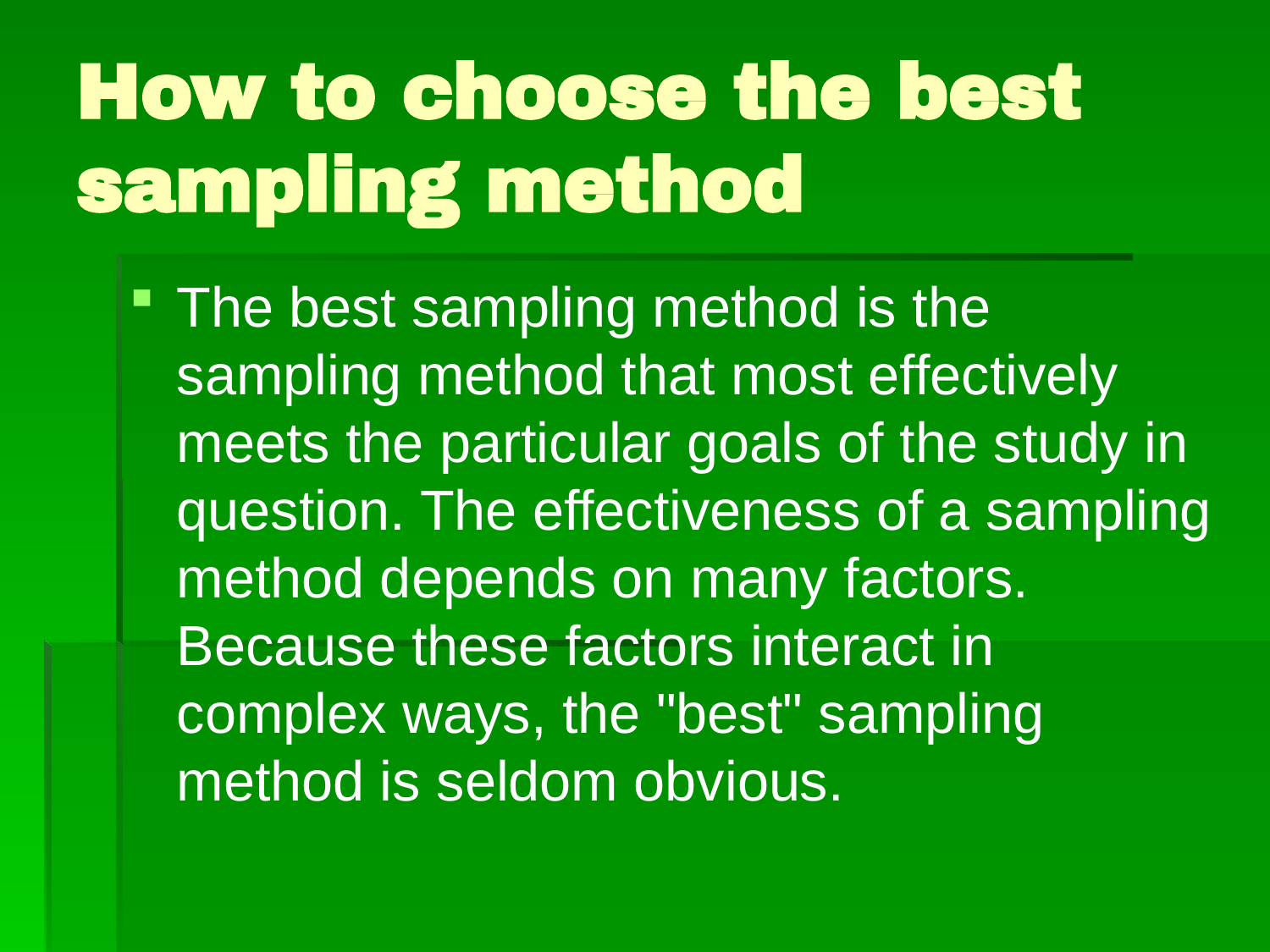

# How to choose the best sampling method
The best sampling method is the sampling method that most effectively meets the particular goals of the study in question. The effectiveness of a sampling method depends on many factors. Because these factors interact in complex ways, the "best" sampling method is seldom obvious.